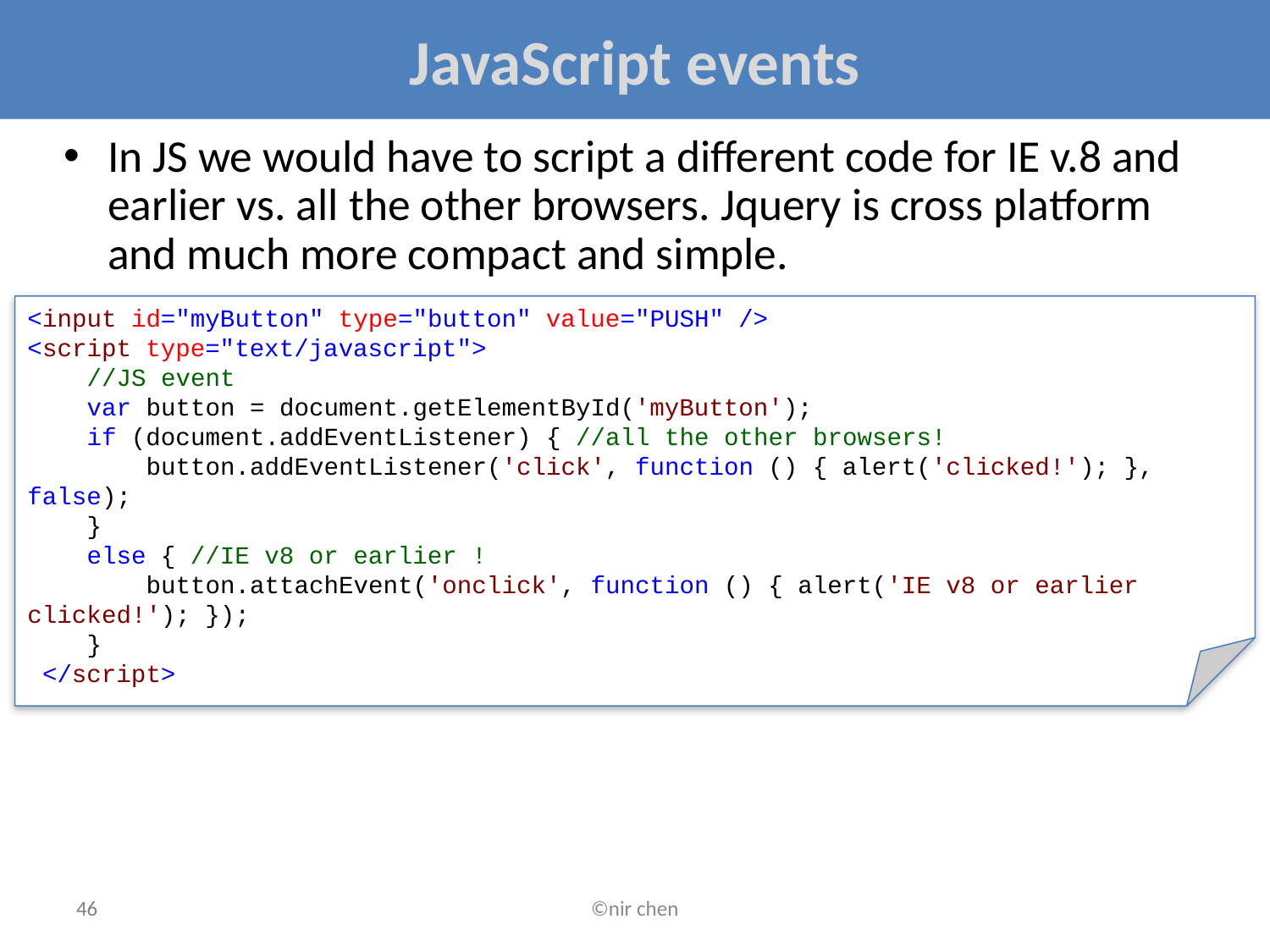

# JavaScript events
In JS we would have to script a different code for IE v.8 and earlier vs. all the other browsers. Jquery is cross platform and much more compact and simple.
<input id="myButton" type="button" value="PUSH" />
<script type="text/javascript">
    //JS event
    var button = document.getElementById('myButton');
    if (document.addEventListener) { //all the other browsers!
        button.addEventListener('click', function () { alert('clicked!'); }, false);
    }
    else { //IE v8 or earlier !
        button.attachEvent('onclick', function () { alert('IE v8 or earlier clicked!'); });
    }
 </script>
46
©nir chen